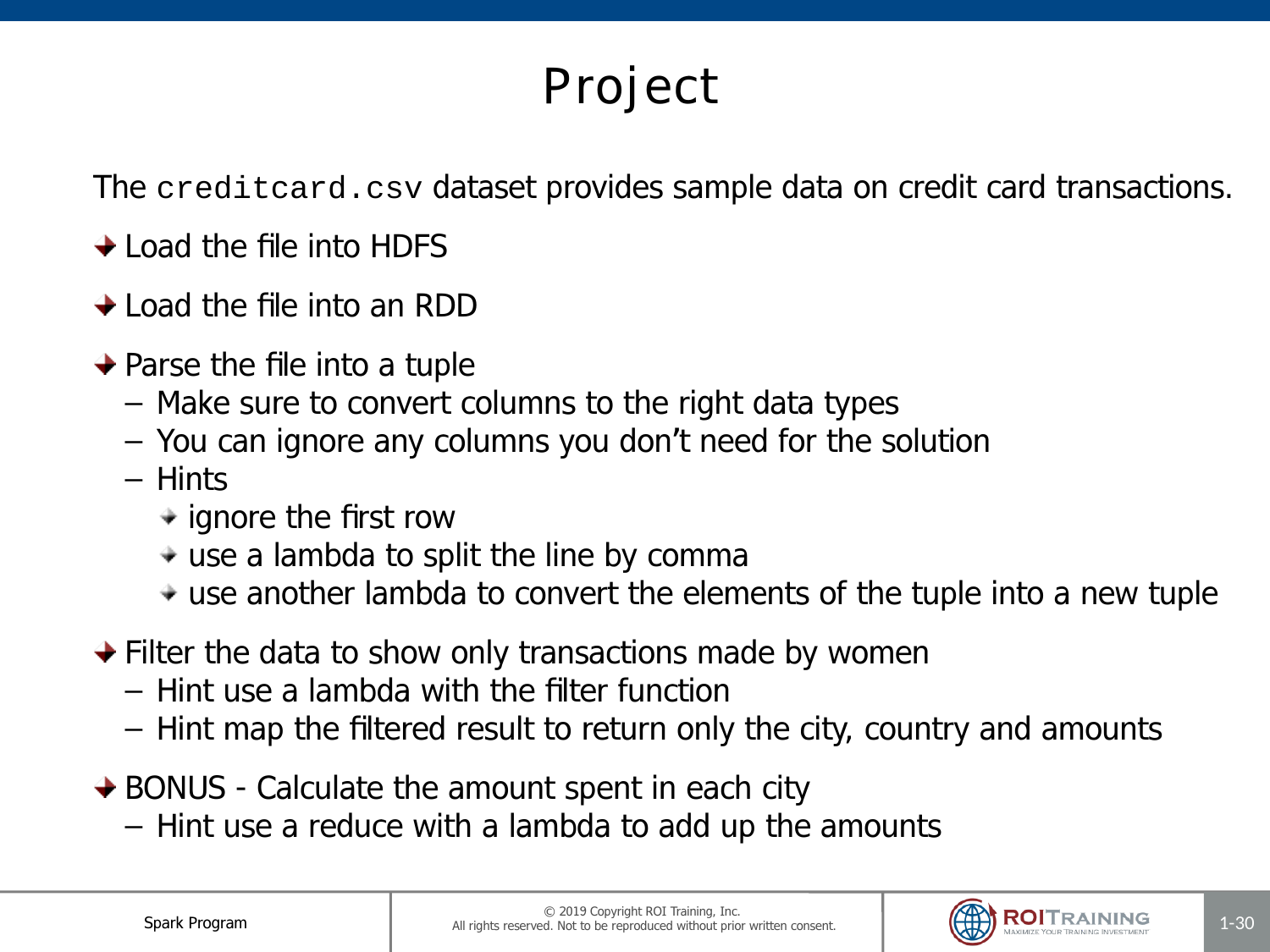

# Project
The creditcard.csv dataset provides sample data on credit card transactions.
Load the file into HDFS
Load the file into an RDD
Parse the file into a tuple
Make sure to convert columns to the right data types
You can ignore any columns you don’t need for the solution
Hints
ignore the first row
use a lambda to split the line by comma
use another lambda to convert the elements of the tuple into a new tuple
Filter the data to show only transactions made by women
Hint use a lambda with the filter function
Hint map the filtered result to return only the city, country and amounts
BONUS - Calculate the amount spent in each city
Hint use a reduce with a lambda to add up the amounts